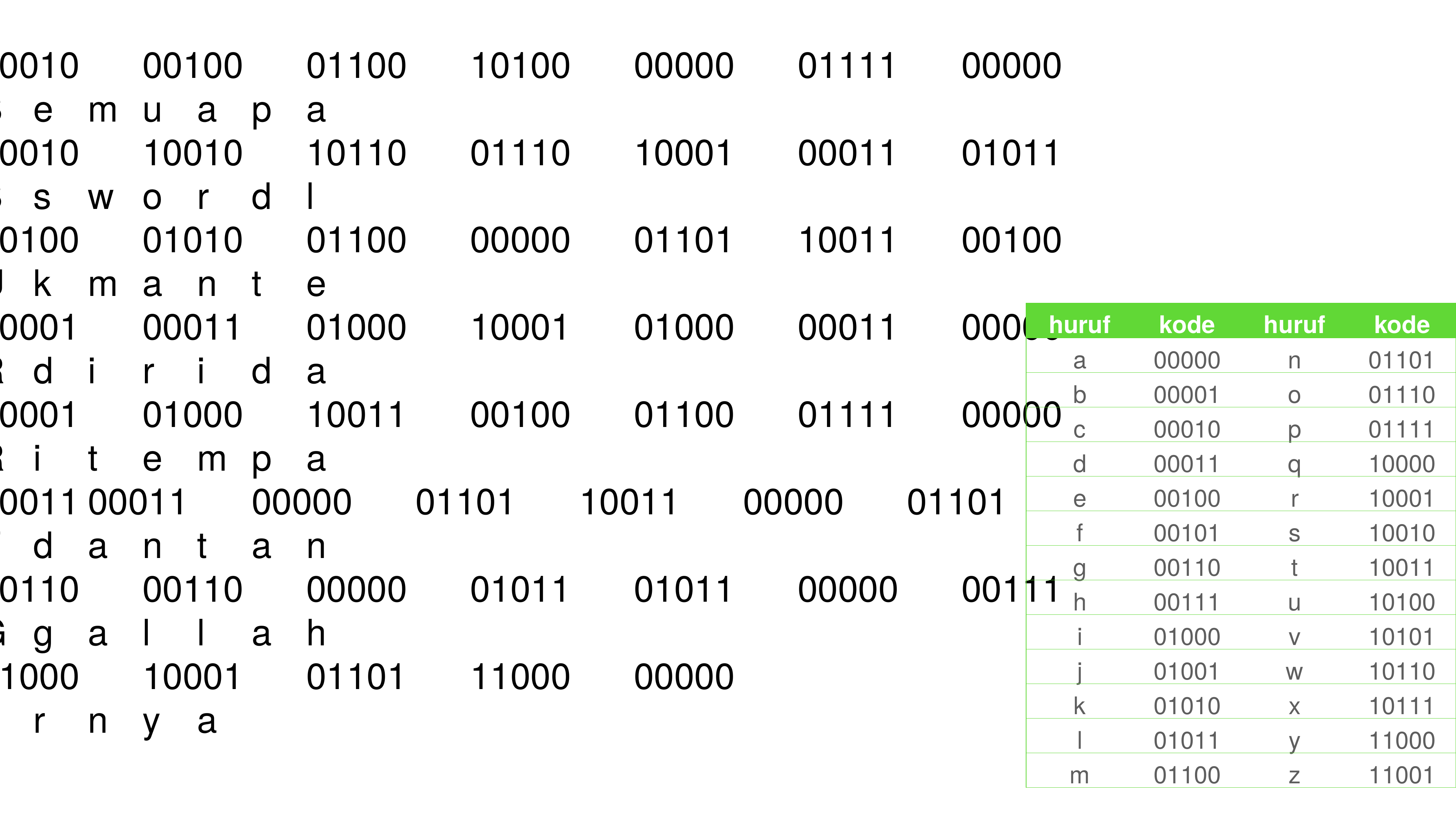

10010 	00100 	01100 	10100 	00000 	01111 	00000
S	e	m	u	a	p	a
10010 	10010 	10110 	01110 	10001 	00011 	01011
S	s	w	o	r	d	l
10100 	01010 	01100 	00000 	01101 	10011 	00100
U	k	m	a	n	t	e
10001 	00011 	01000 	10001 	01000 	00011 	00000
R	d	i	r	i	d	a
10001 	01000 	10011 	00100 	01100 	01111 	00000
R	i	t	e	m	p	a
10011	00011 	00000 	01101 	10011 	00000 	01101
T	d	a	n	t	a	n
00110 	00110 	00000 	01011 	01011 	00000 	00111
G	g	a	l	l	a	h
01000 	10001 	01101 	11000 	00000
i	r	n	y	a
| huruf | kode | huruf | kode |
| --- | --- | --- | --- |
| a | 00000 | n | 01101 |
| b | 00001 | o | 01110 |
| c | 00010 | p | 01111 |
| d | 00011 | q | 10000 |
| e | 00100 | r | 10001 |
| f | 00101 | s | 10010 |
| g | 00110 | t | 10011 |
| h | 00111 | u | 10100 |
| i | 01000 | v | 10101 |
| j | 01001 | w | 10110 |
| k | 01010 | x | 10111 |
| l | 01011 | y | 11000 |
| m | 01100 | z | 11001 |